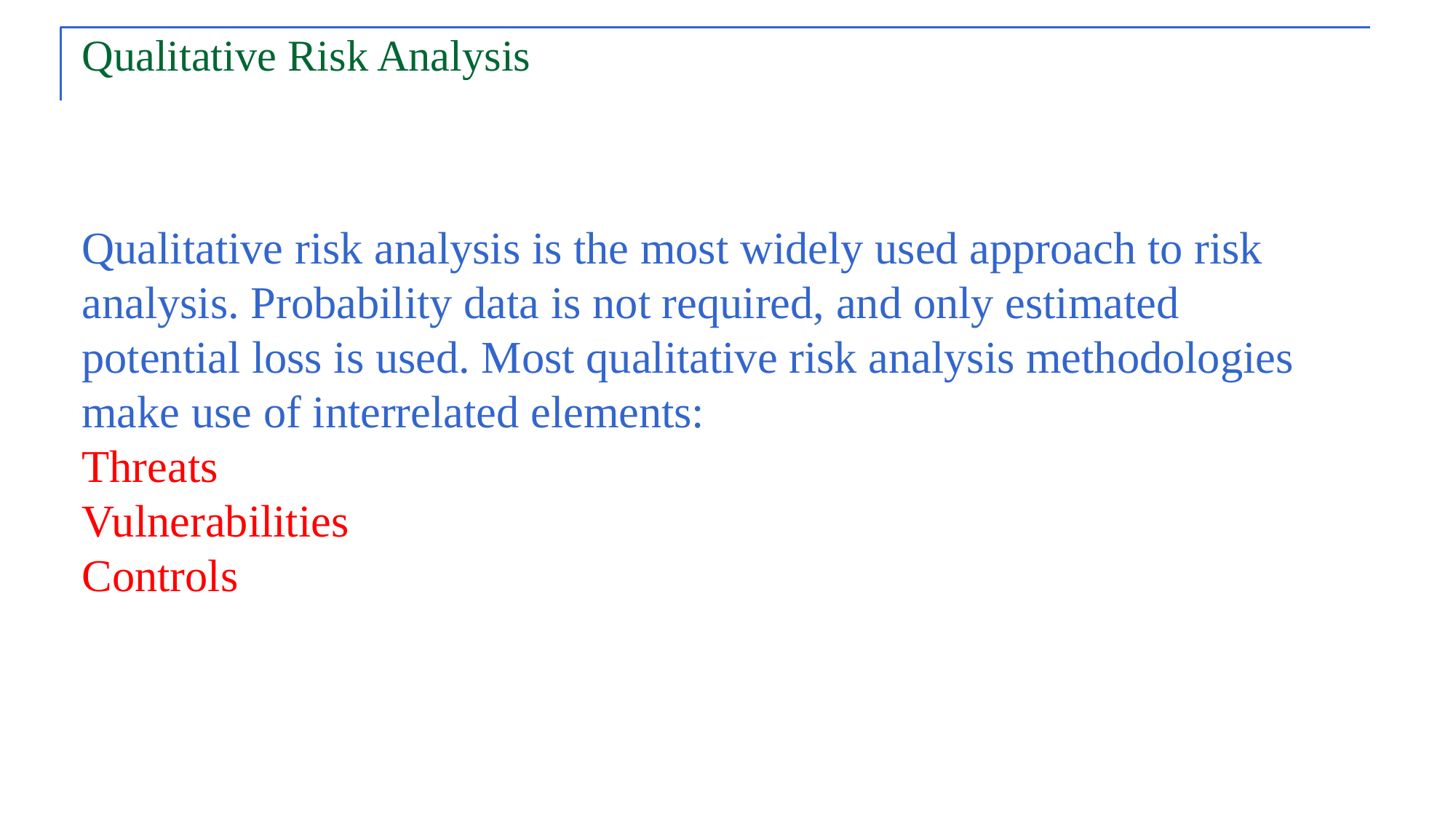

# Qualitative Risk Analysis
Qualitative risk analysis is the most widely used approach to risk analysis. Probability data is not required, and only estimated potential loss is used. Most qualitative risk analysis methodologies make use of interrelated elements:
Threats
Vulnerabilities
Controls